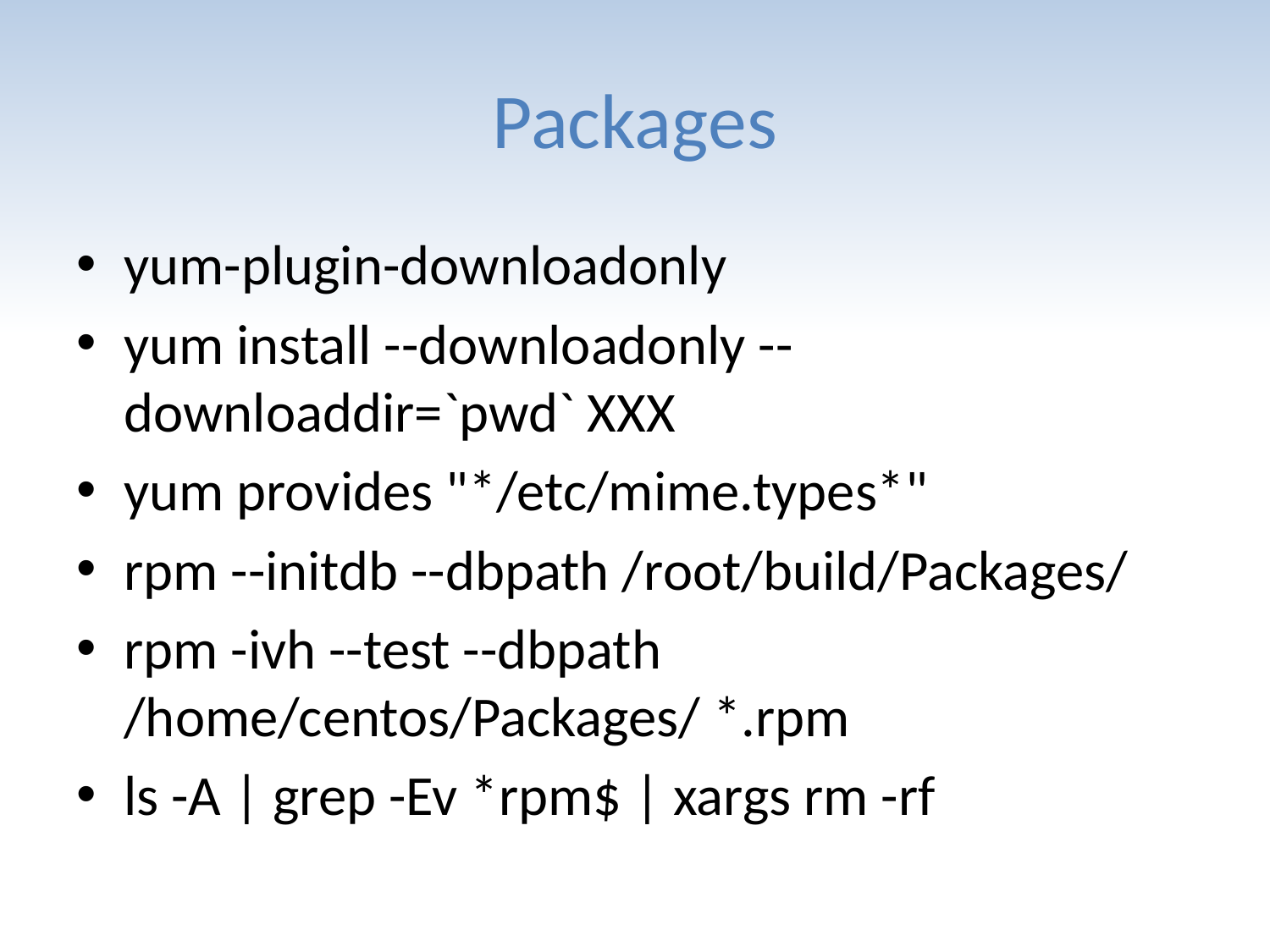

# Packages
yum-plugin-downloadonly
yum install --downloadonly --downloaddir=`pwd` XXX
yum provides "*/etc/mime.types*"
rpm --initdb --dbpath /root/build/Packages/
rpm -ivh --test --dbpath /home/centos/Packages/ *.rpm
ls -A | grep -Ev *rpm$ | xargs rm -rf